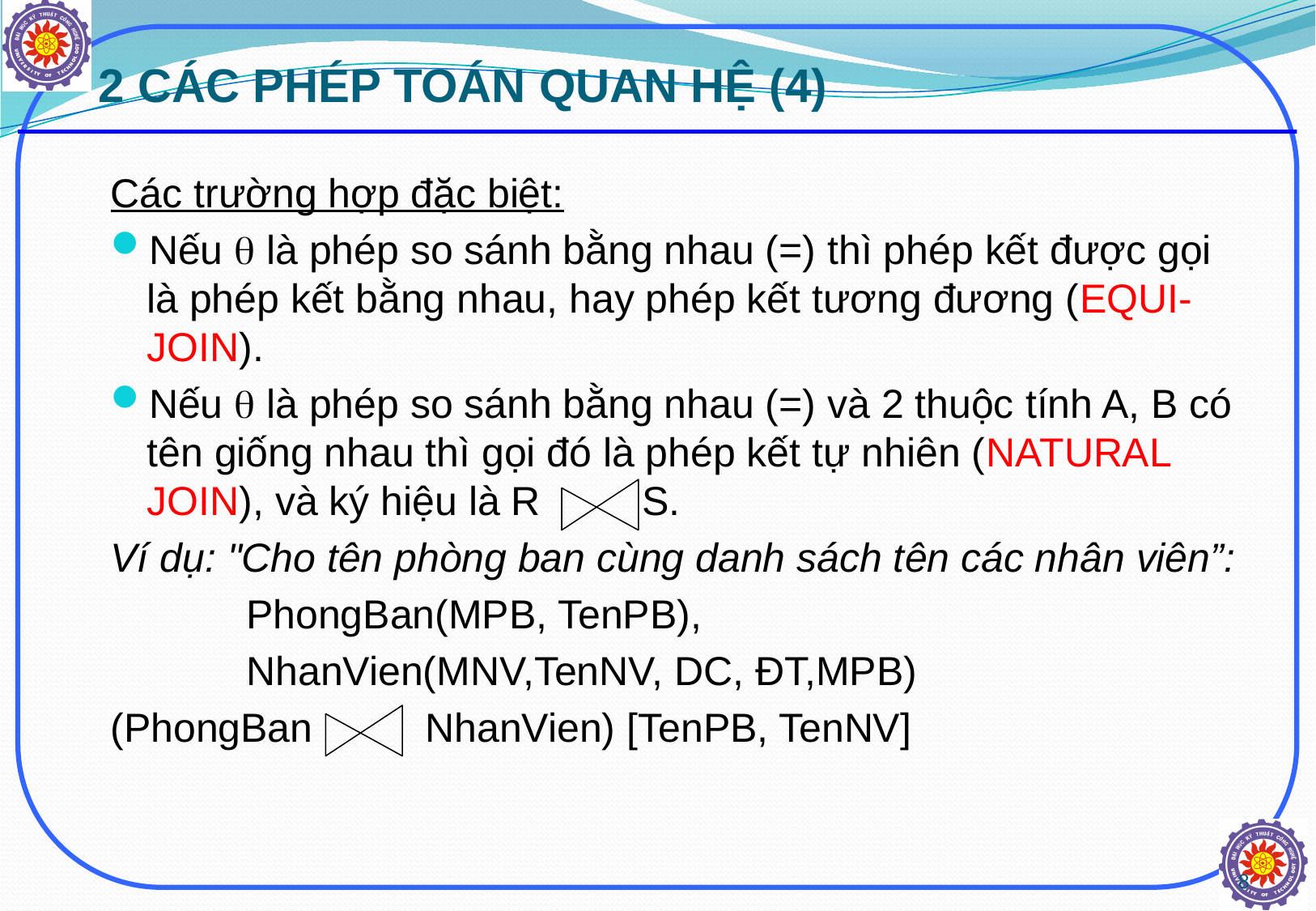

# 2 CÁC PHÉP TOÁN QUAN HỆ (4)
Các trường hợp đặc biệt:
Nếu θ là phép so sánh bằng nhau (=) thì phép kết được gọi là phép kết bằng nhau, hay phép kết tương đương (EQUI-JOIN).
Nếu θ là phép so sánh bằng nhau (=) và 2 thuộc tính A, B có tên giống nhau thì gọi đó là phép kết tự nhiên (NATURAL JOIN), và ký hiệu là R         S.
Ví dụ: "Cho tên phòng ban cùng danh sách tên các nhân viên”:
            PhongBan(MPB, TenPB),
            NhanVien(MNV,TenNV, DC, ĐT,MPB)
(PhongBan          NhanVien) [TenPB, TenNV]

8